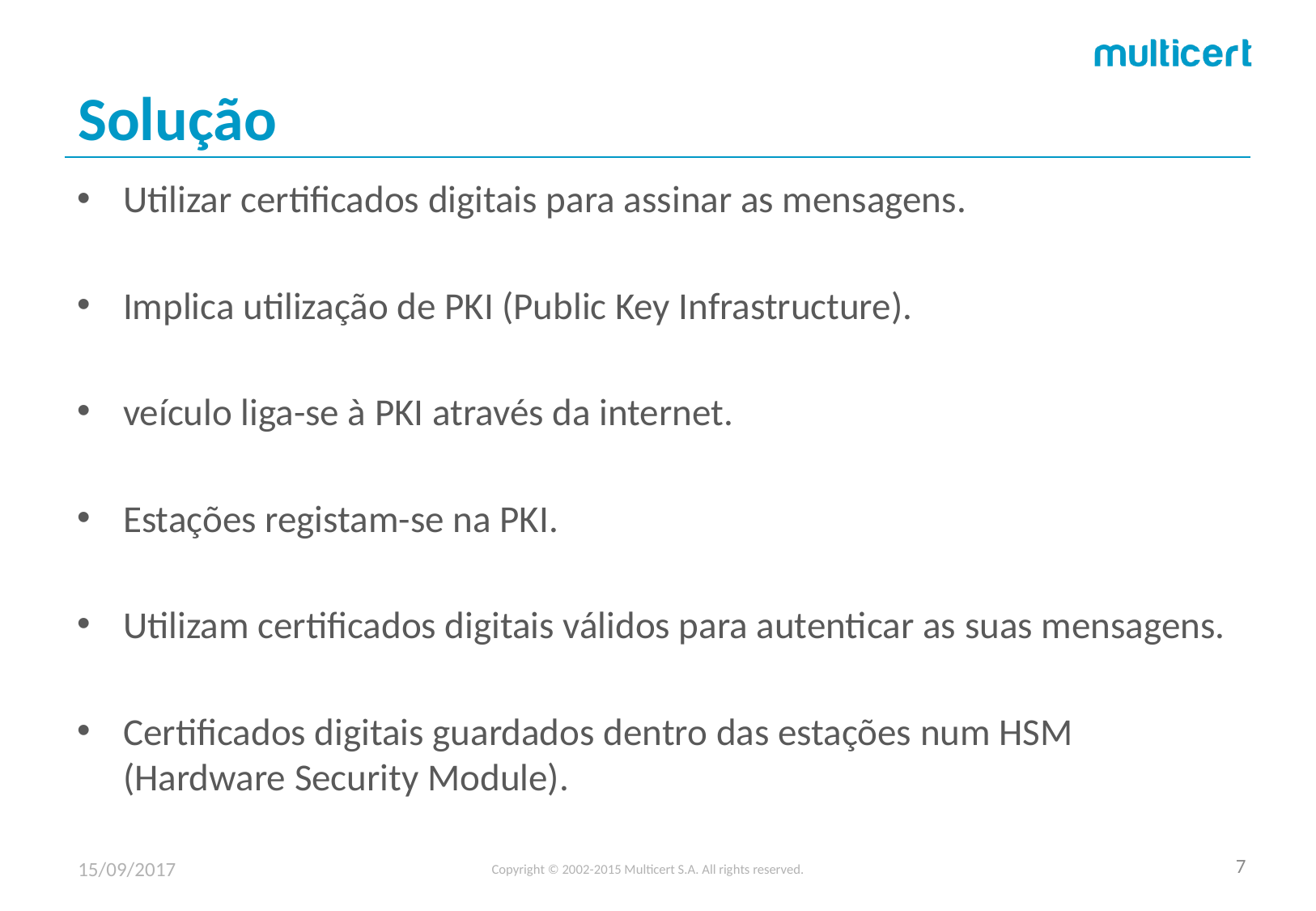

# Solução
Utilizar certificados digitais para assinar as mensagens.

Implica utilização de PKI (Public Key Infrastructure).

veículo liga-se à PKI através da internet.

Estações registam-se na PKI.

Utilizam certificados digitais válidos para autenticar as suas mensagens.

Certificados digitais guardados dentro das estações num HSM (Hardware Security Module).
15/09/2017
Copyright © 2002-2015 Multicert S.A. All rights reserved.
7